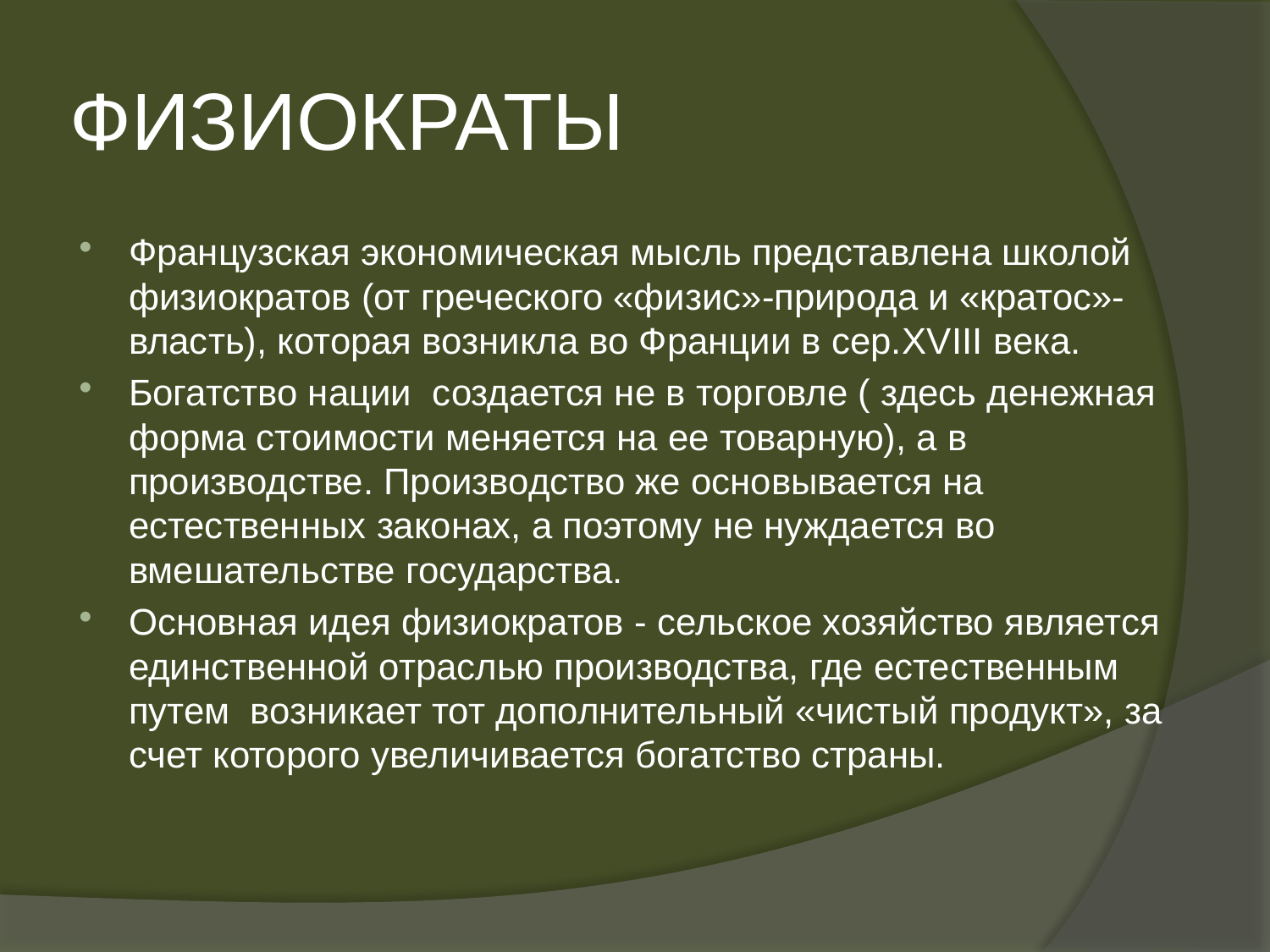

# ФИЗИОКРАТЫ
Французская экономическая мысль представлена школой физиократов (от греческого «физис»-природа и «кратос»-власть), которая возникла во Франции в сер.XVIII века.
Богатство нации  создается не в торговле ( здесь денежная форма стоимости меняется на ее товарную), а в производстве. Производство же основывается на естественных законах, а поэтому не нуждается во вмешательстве государства.
Основная идея физиократов - сельское хозяйство является единственной отраслью производства, где естественным путем  возникает тот дополнительный «чистый продукт», за счет которого увеличивается богатство страны.